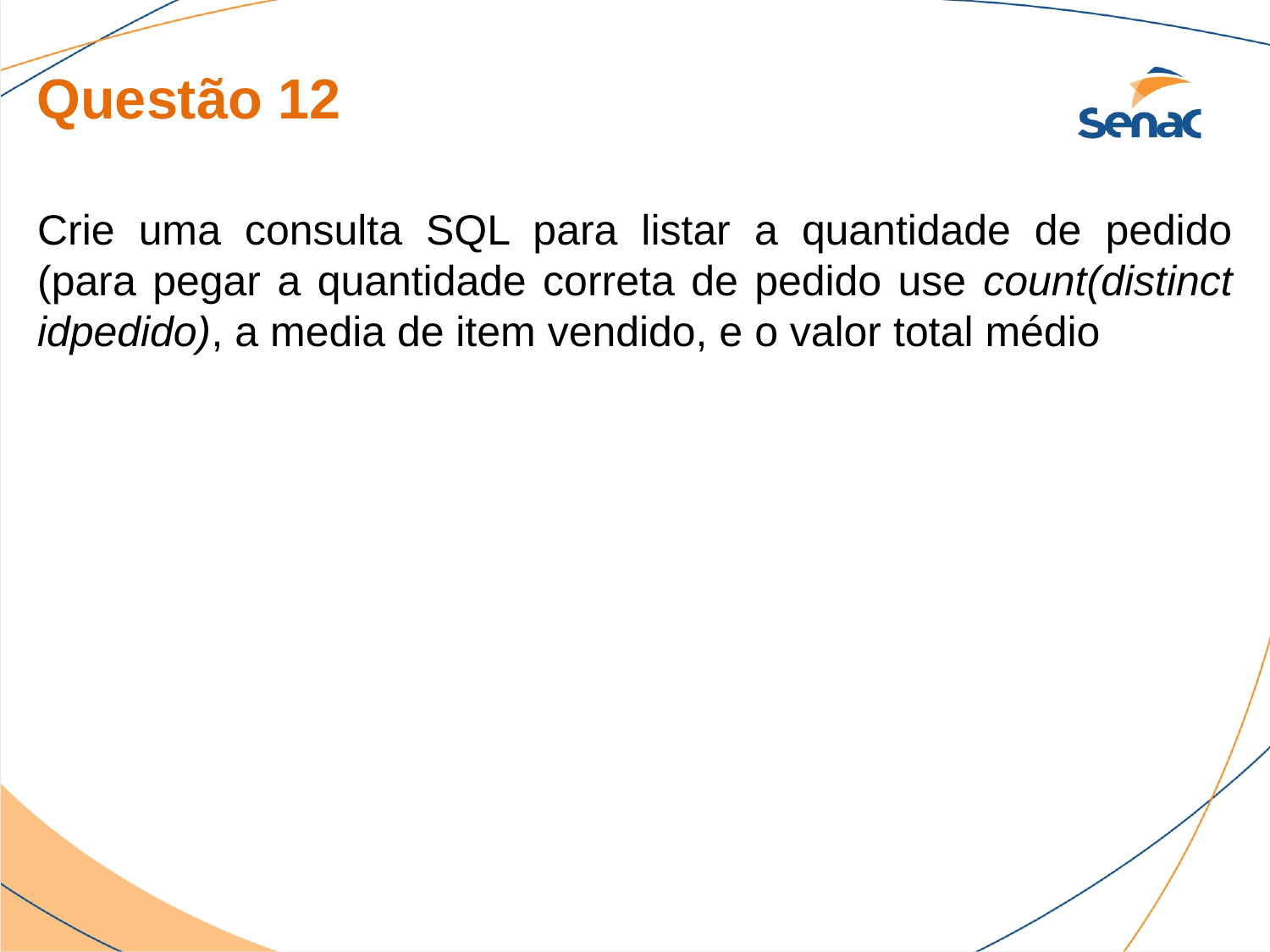

Questão 12
Crie uma consulta SQL para listar a quantidade de pedido (para pegar a quantidade correta de pedido use count(distinct idpedido), a media de item vendido, e o valor total médio